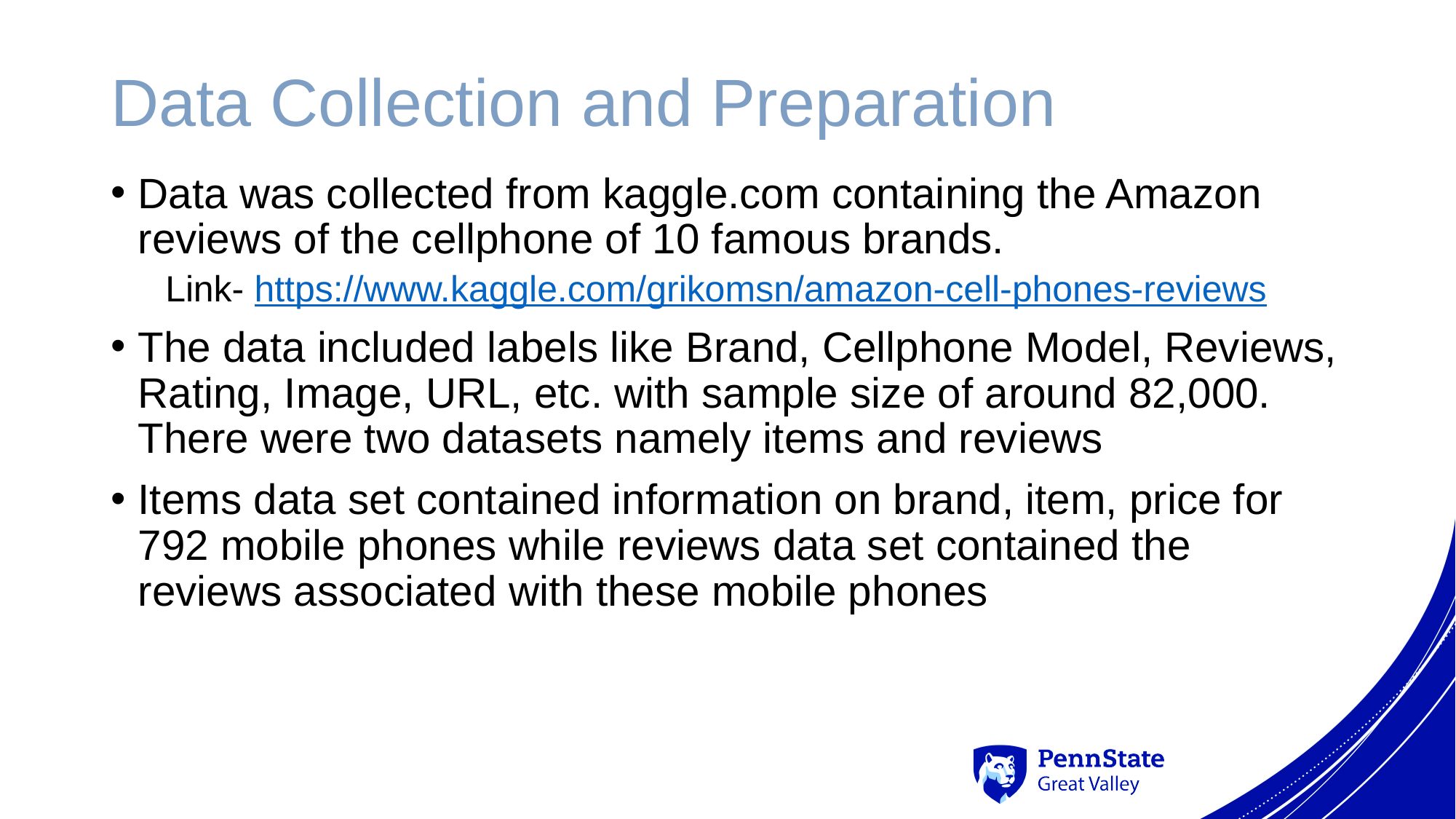

# Data Collection and Preparation
Data was collected from kaggle.com containing the Amazon reviews of the cellphone of 10 famous brands.
Link- https://www.kaggle.com/grikomsn/amazon-cell-phones-reviews
The data included labels like Brand, Cellphone Model, Reviews, Rating, Image, URL, etc. with sample size of around 82,000. There were two datasets namely items and reviews
Items data set contained information on brand, item, price for 792 mobile phones while reviews data set contained the reviews associated with these mobile phones